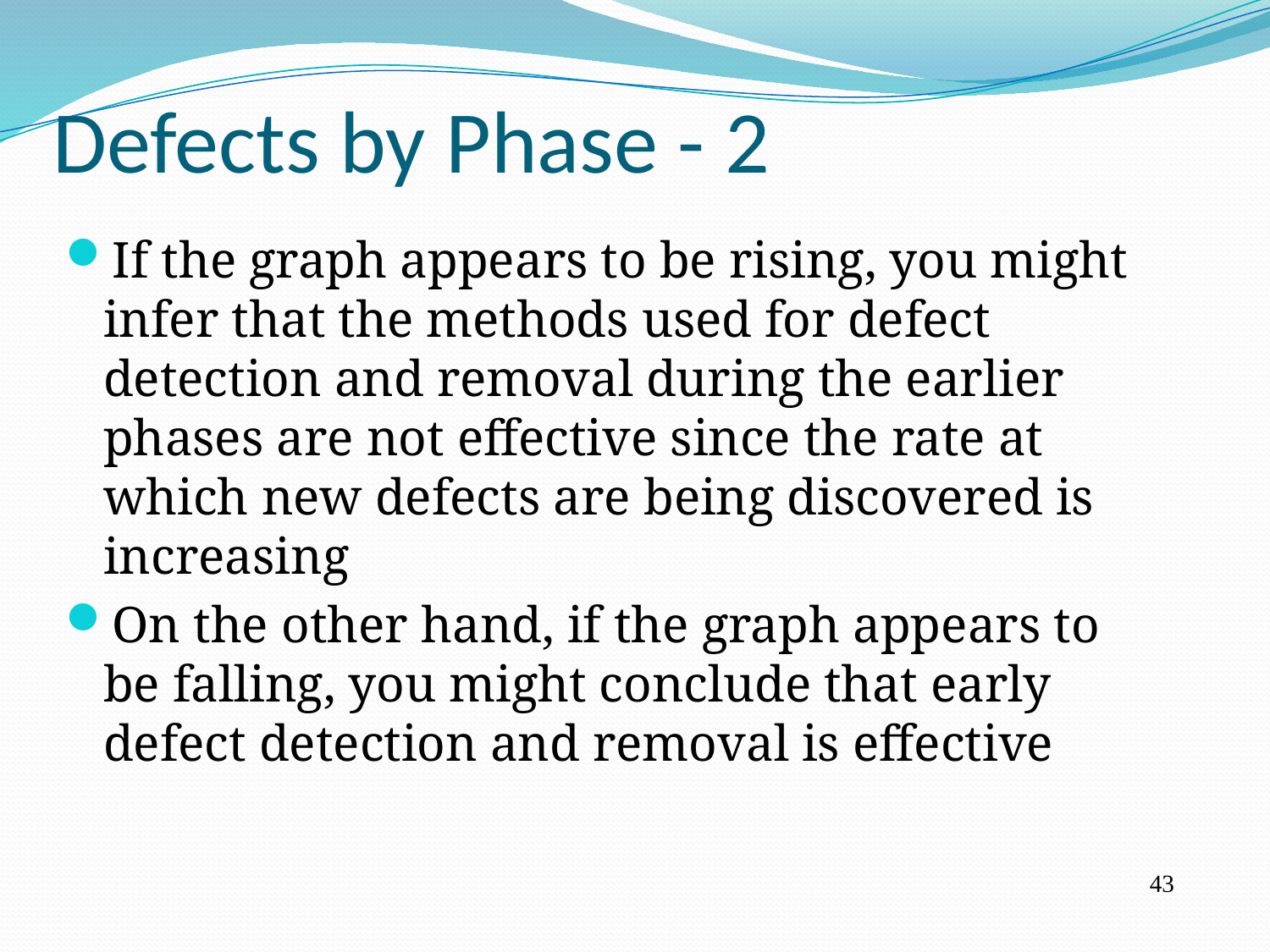

Defects by Phase - 2
If the graph appears to be rising, you might infer that the methods used for defect detection and removal during the earlier phases are not effective since the rate at which new defects are being discovered is increasing
On the other hand, if the graph appears to be falling, you might conclude that early defect detection and removal is effective
43